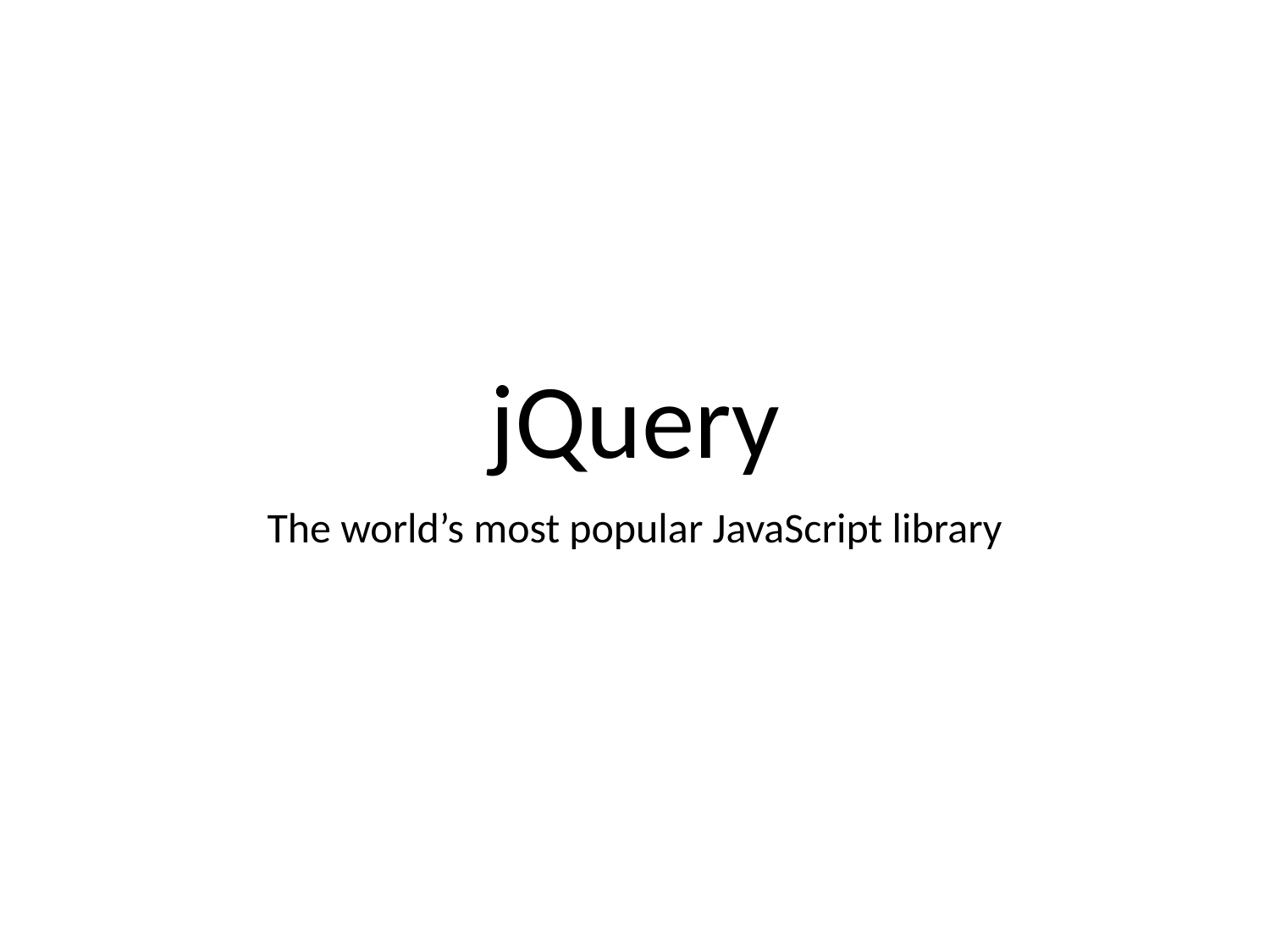

# jQuery
The world’s most popular JavaScript library